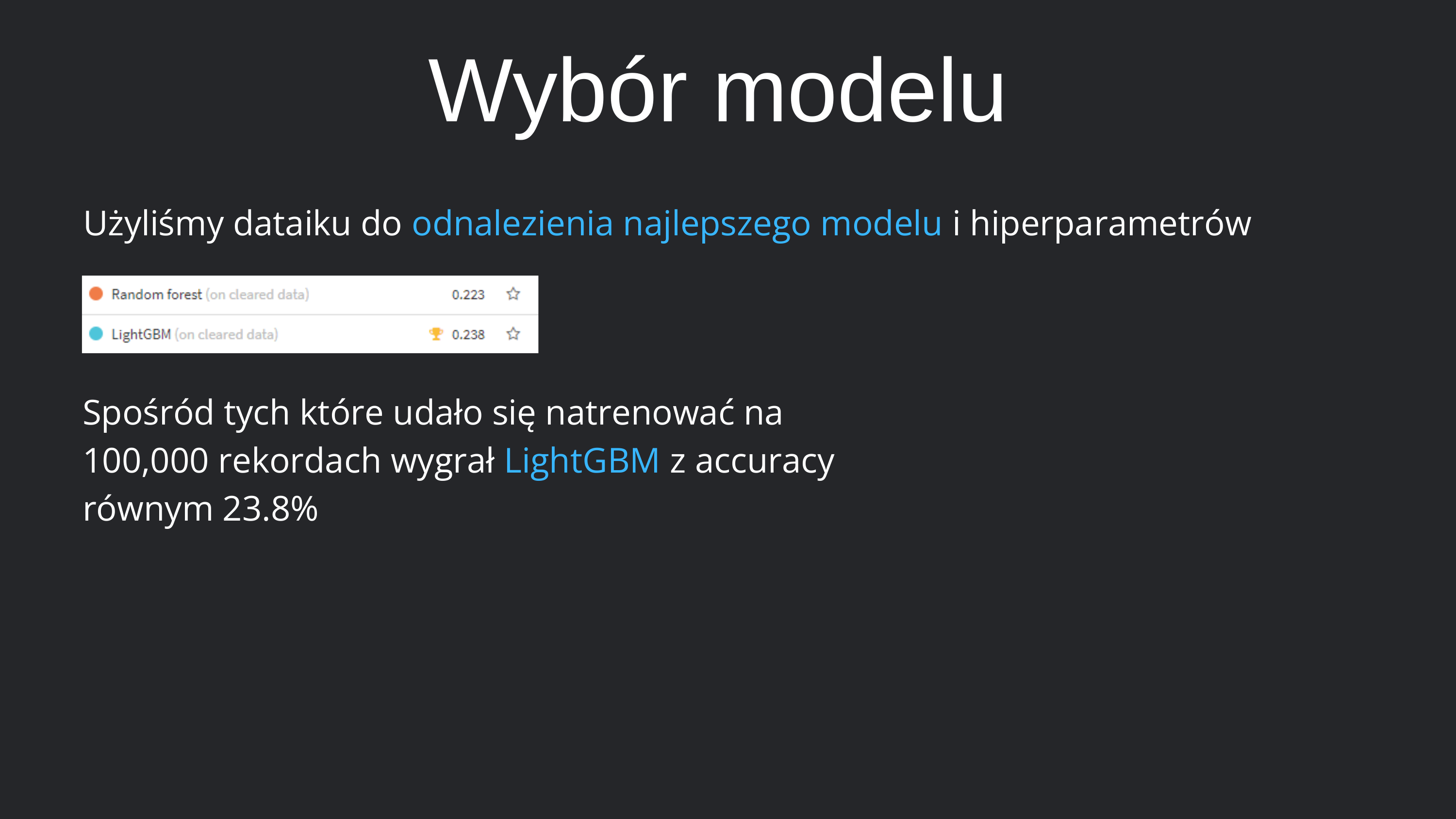

Wybór modelu
Użyliśmy dataiku do odnalezienia najlepszego modelu i hiperparametrów

Spośród tych które udało się natrenować na 100,000 rekordach wygrał LightGBM z accuracy równym 23.8%